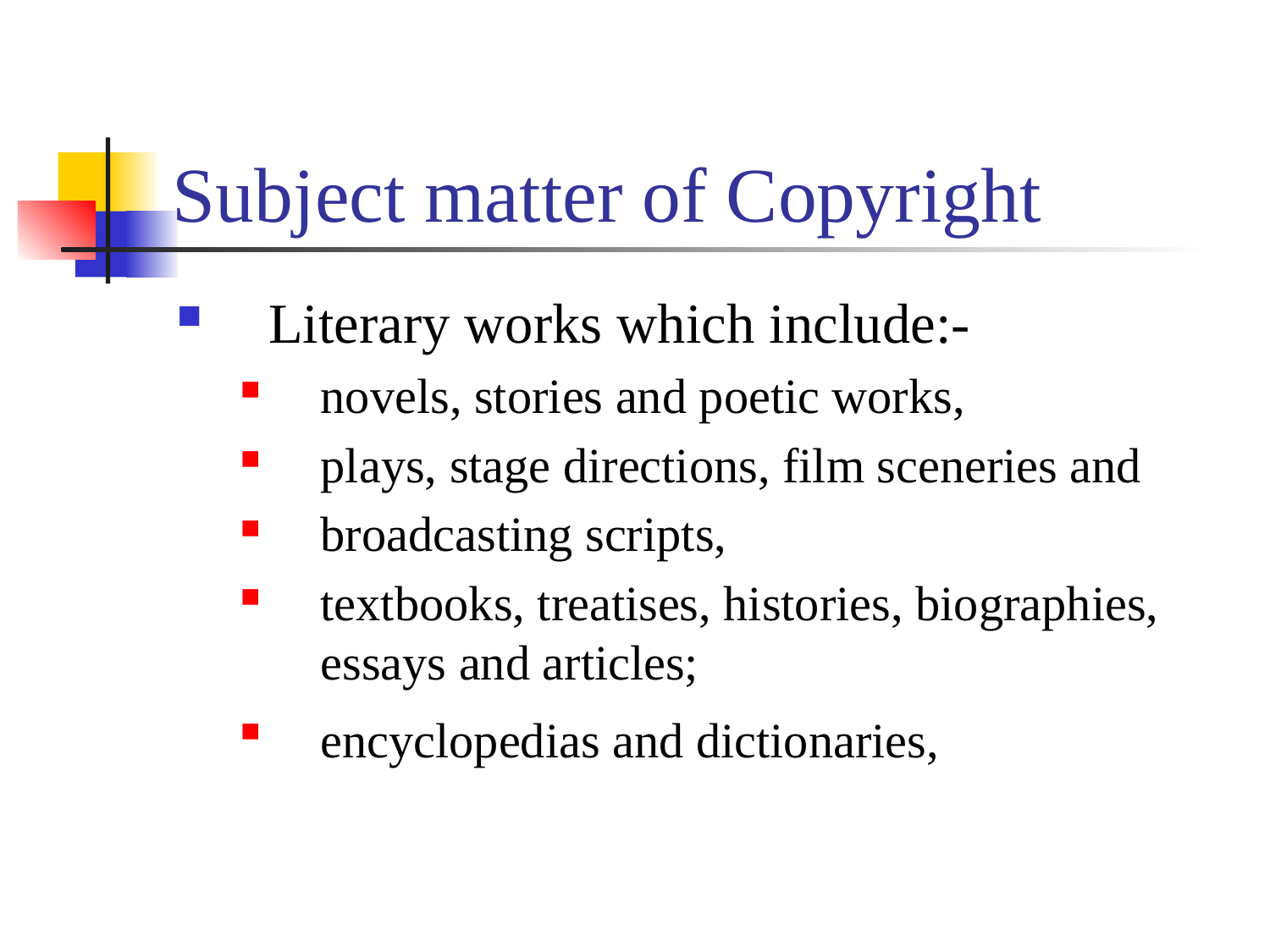

# Subject matter of Copyright
Literary works which include:-
novels, stories and poetic works,
plays, stage directions, film sceneries and
broadcasting scripts,
textbooks, treatises, histories, biographies, essays and articles;
encyclopedias and dictionaries,